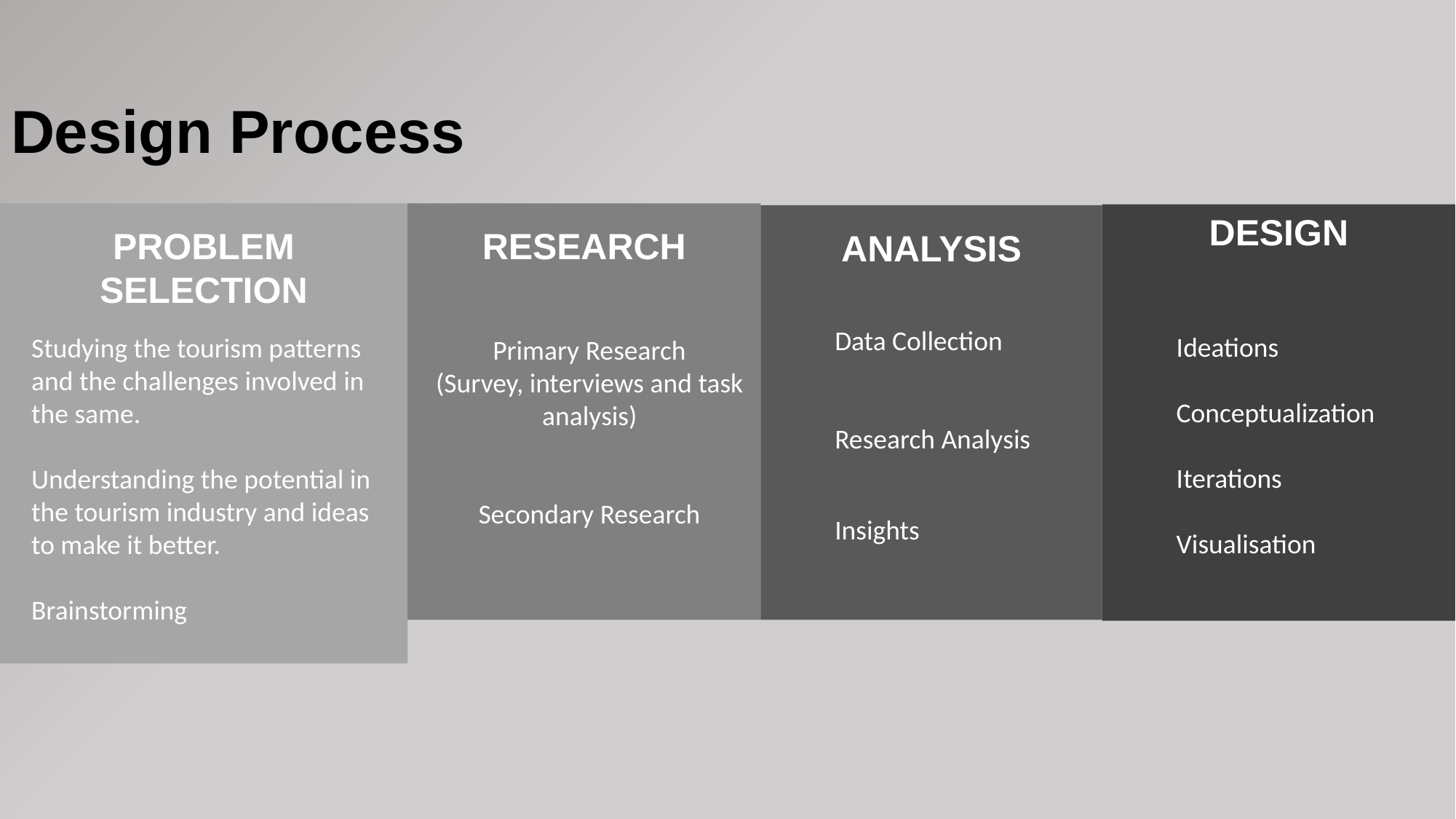

Design Process

PROBLEM SELECTION

Studying the tourism patterns and the challenges involved in the same.

Understanding the potential in the tourism industry and ideas to make it better.

Brainstorming

RESEARCH

Primary Research
(Survey, interviews and task analysis)

Secondary Research

DESIGN

Ideations

Conceptualization

Iterations

Visualisation

ANALYSIS

Data Collection

Research Analysis

Insights